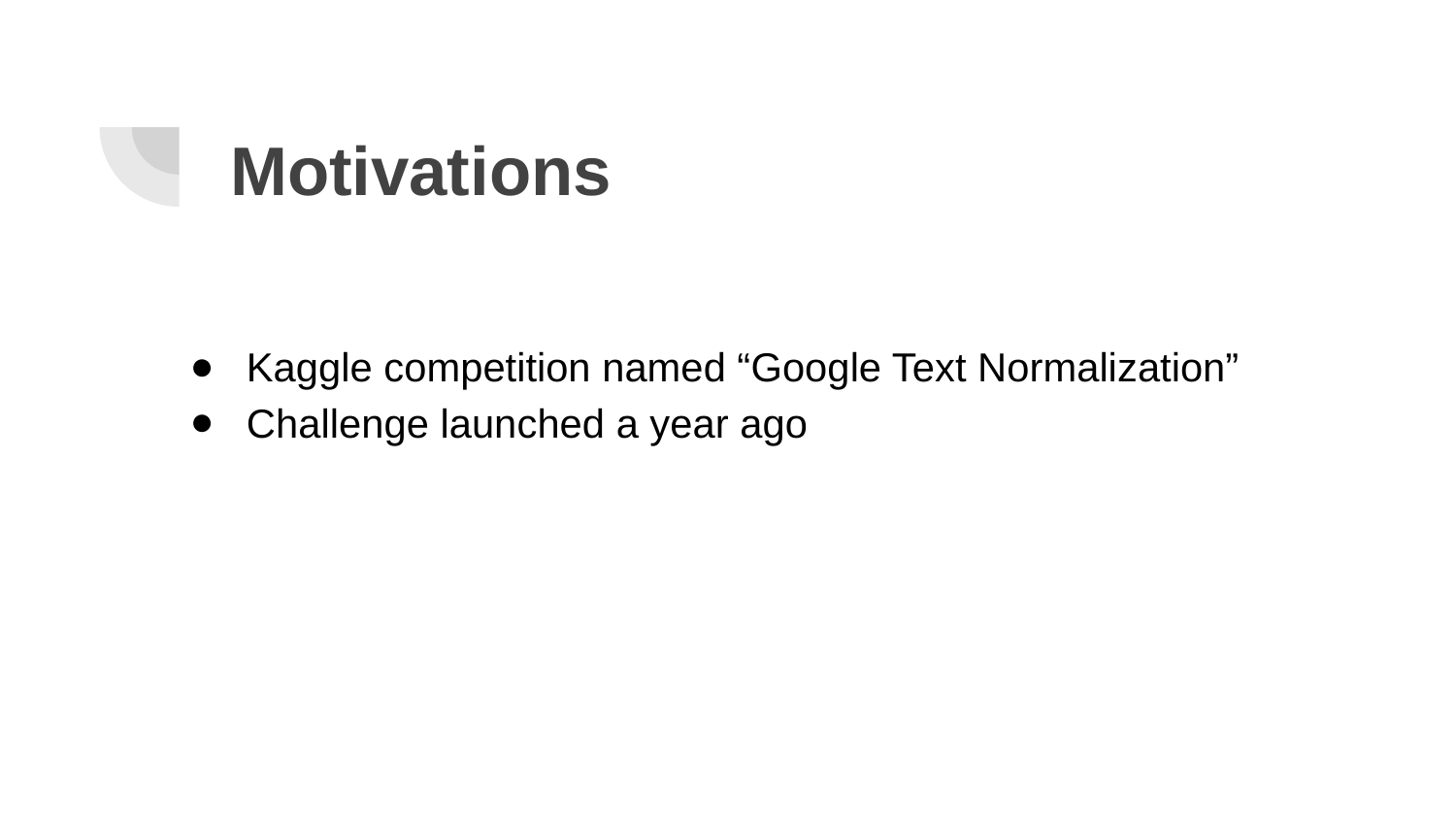

# Motivations
Kaggle competition named “Google Text Normalization”
Challenge launched a year ago